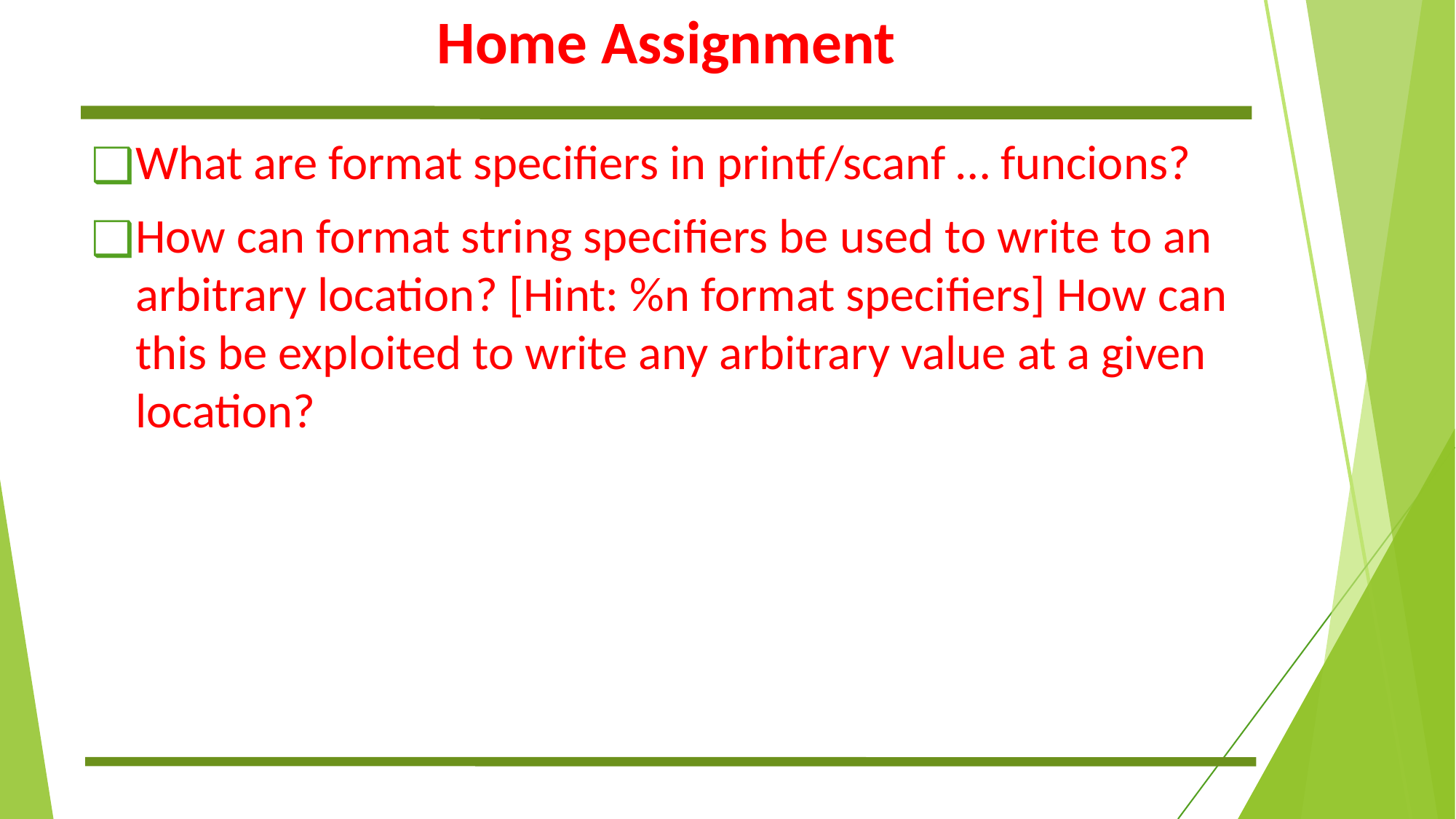

# Home Assignment
What are format specifiers in printf/scanf … funcions?
How can format string specifiers be used to write to an arbitrary location? [Hint: %n format specifiers] How can this be exploited to write any arbitrary value at a given location?